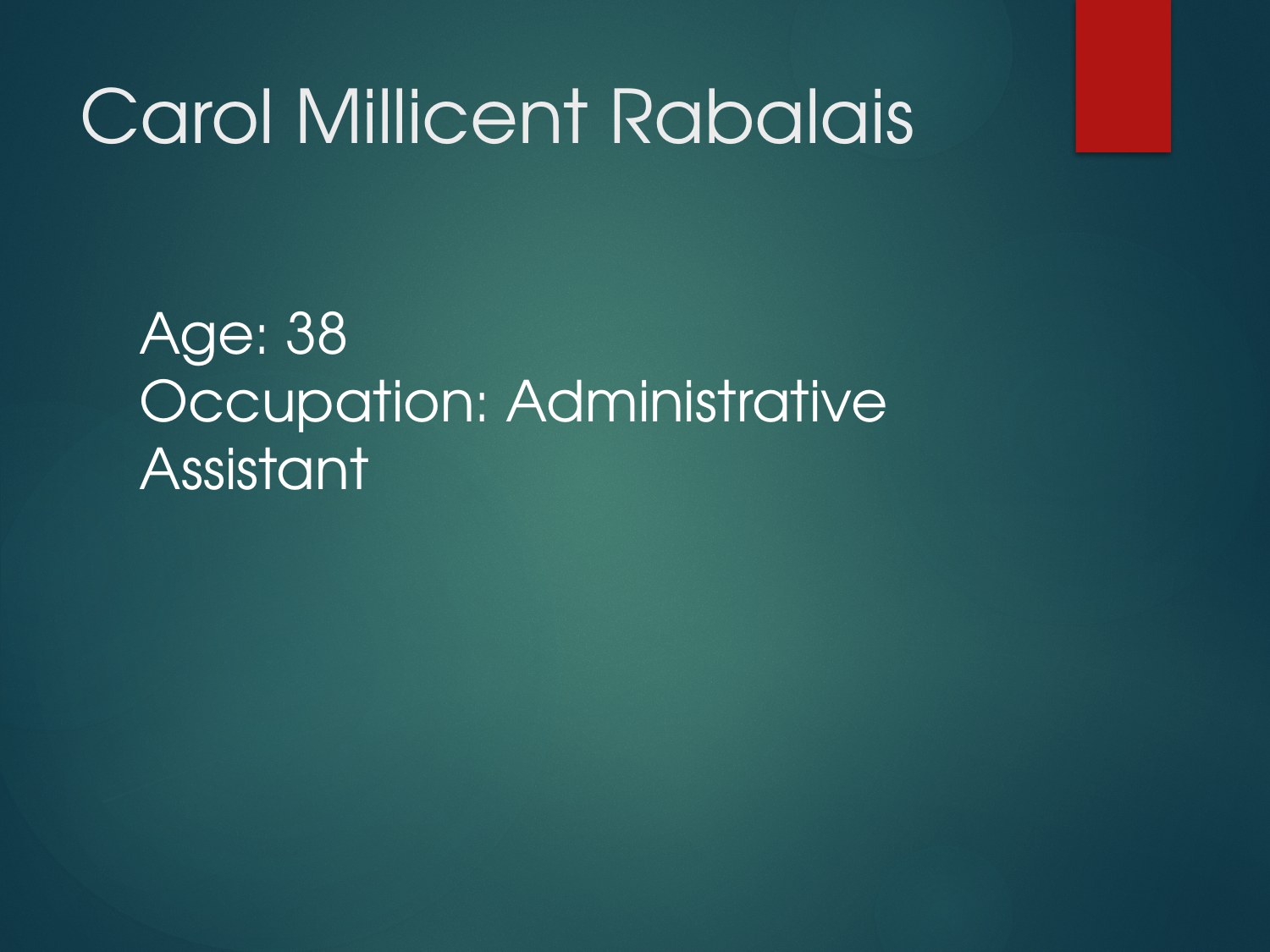

# Carol Millicent Rabalais

Age: 38
Occupation: Administrative Assistant